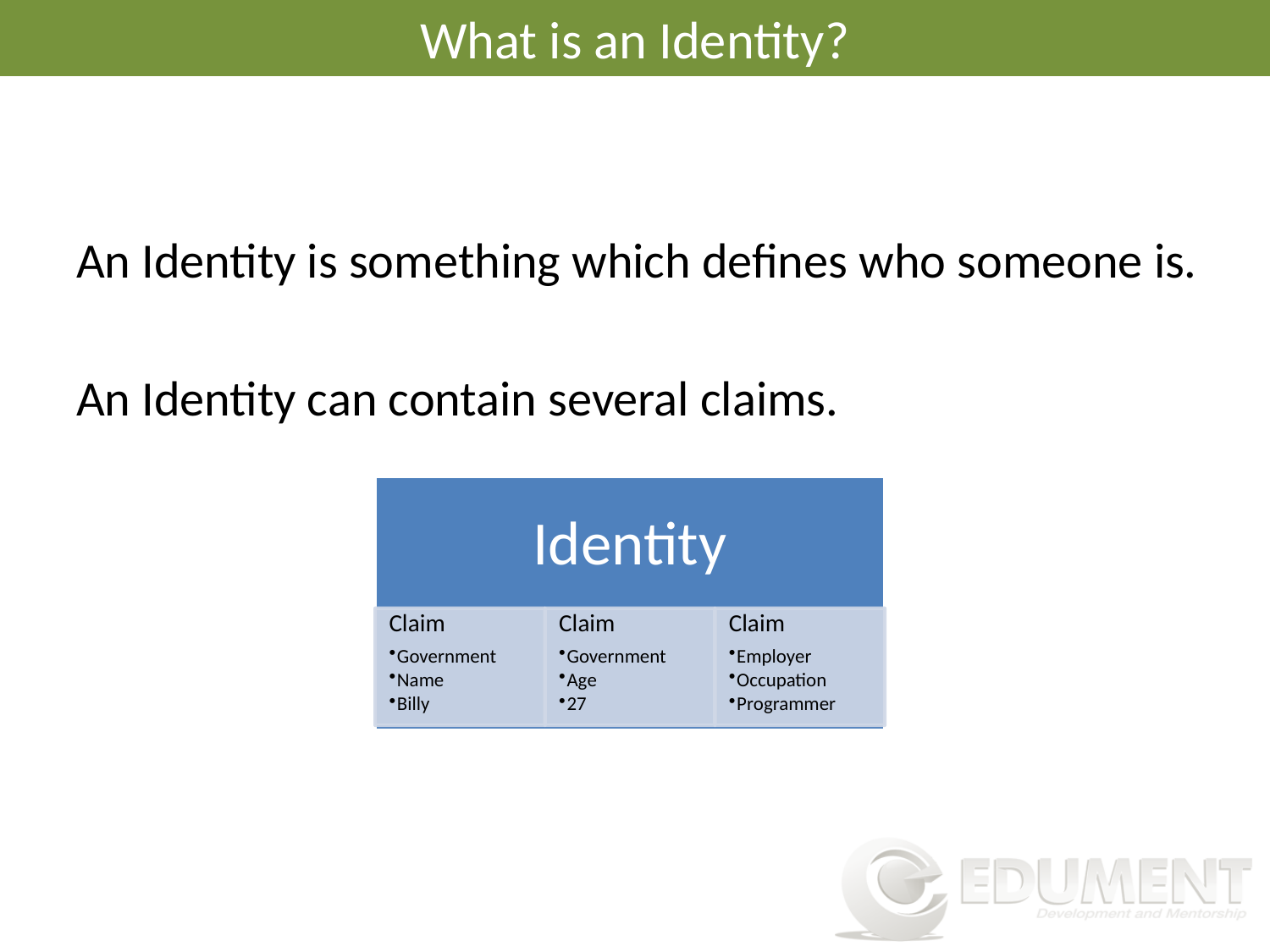

# What is an Identity?
An Identity is something which defines who someone is.

An Identity can contain several claims.

Identity
Claim
Government
Name
Billy
Claim
Government
Age
27
Claim
Employer
Occupation
Programmer